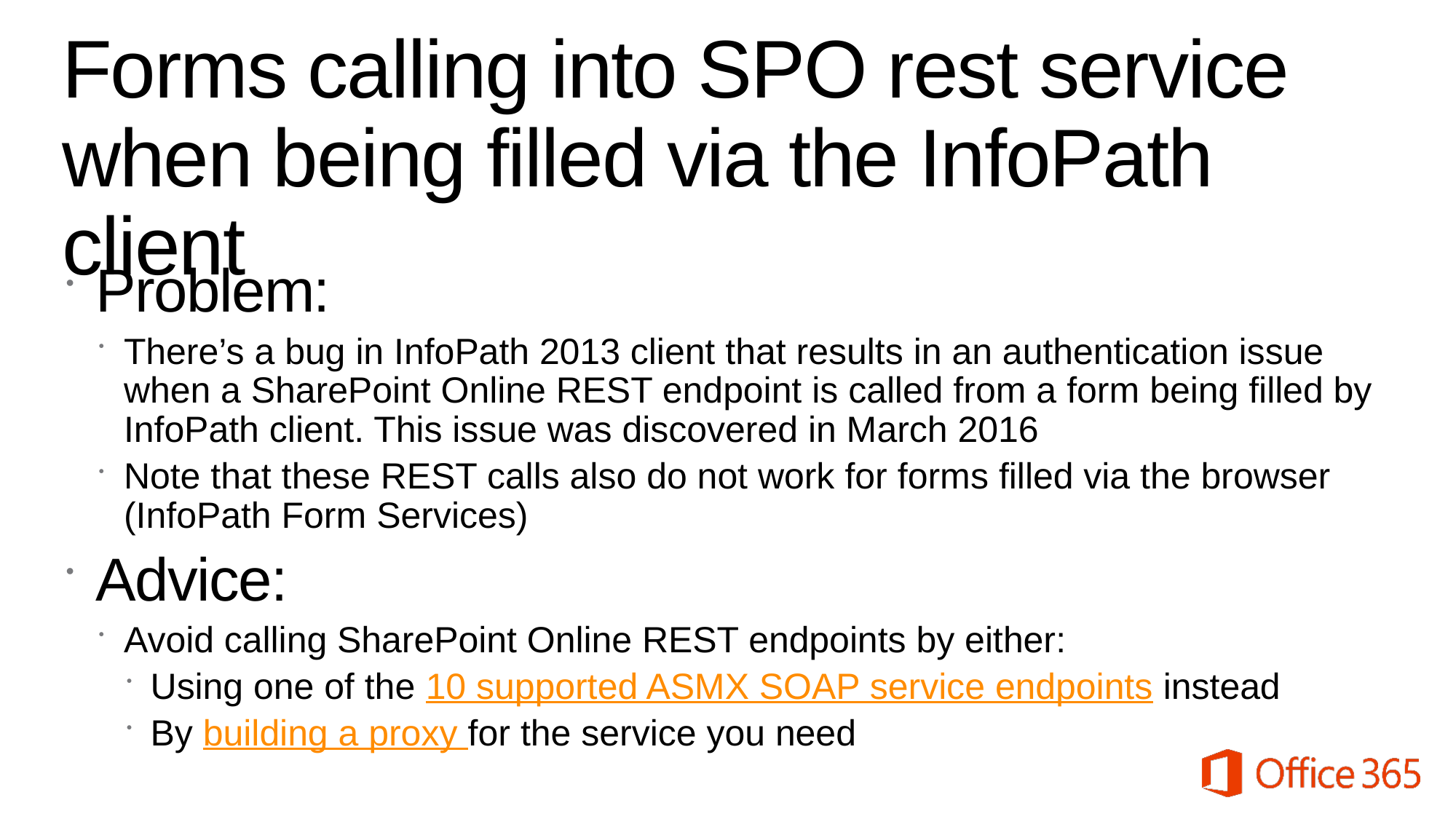

# Forms calling into SPO rest service when being filled via the InfoPath client
Problem:
There’s a bug in InfoPath 2013 client that results in an authentication issue when a SharePoint Online REST endpoint is called from a form being filled by InfoPath client. This issue was discovered in March 2016
Note that these REST calls also do not work for forms filled via the browser (InfoPath Form Services)
Advice:
Avoid calling SharePoint Online REST endpoints by either:
Using one of the 10 supported ASMX SOAP service endpoints instead
By building a proxy for the service you need